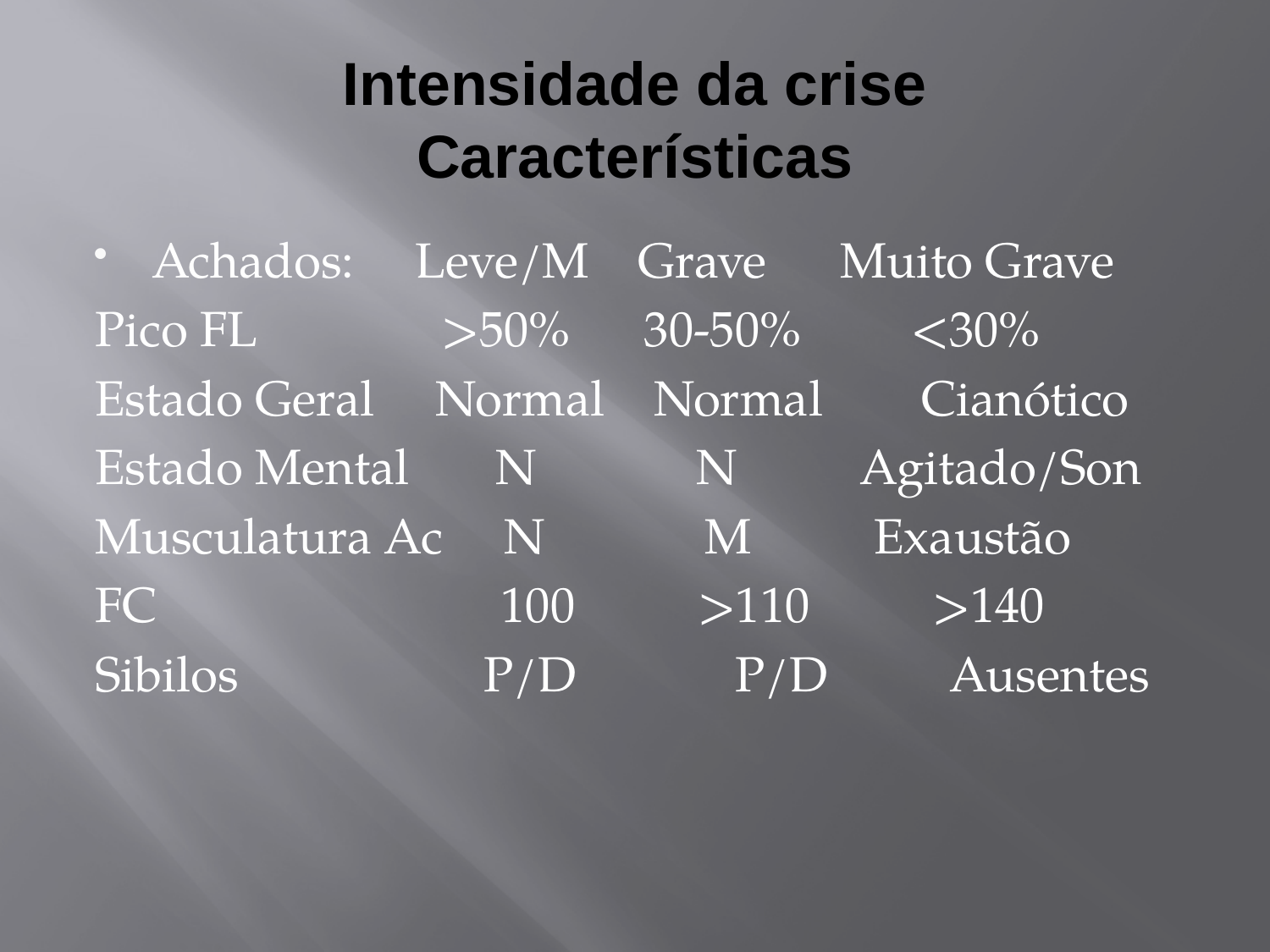

# Intensidade da crise Características
Achados:     Leve/M    Grave      Muito Grave
Pico FL               >50%      30-50%         <30%
Estado Geral     Normal    Normal        Cianótico
Estado Mental       N             N          Agitado/Son
Musculatura Ac     N             M          Exaustão
FC                            100          >110          >140
Sibilos                    P/D             P/D          Ausentes